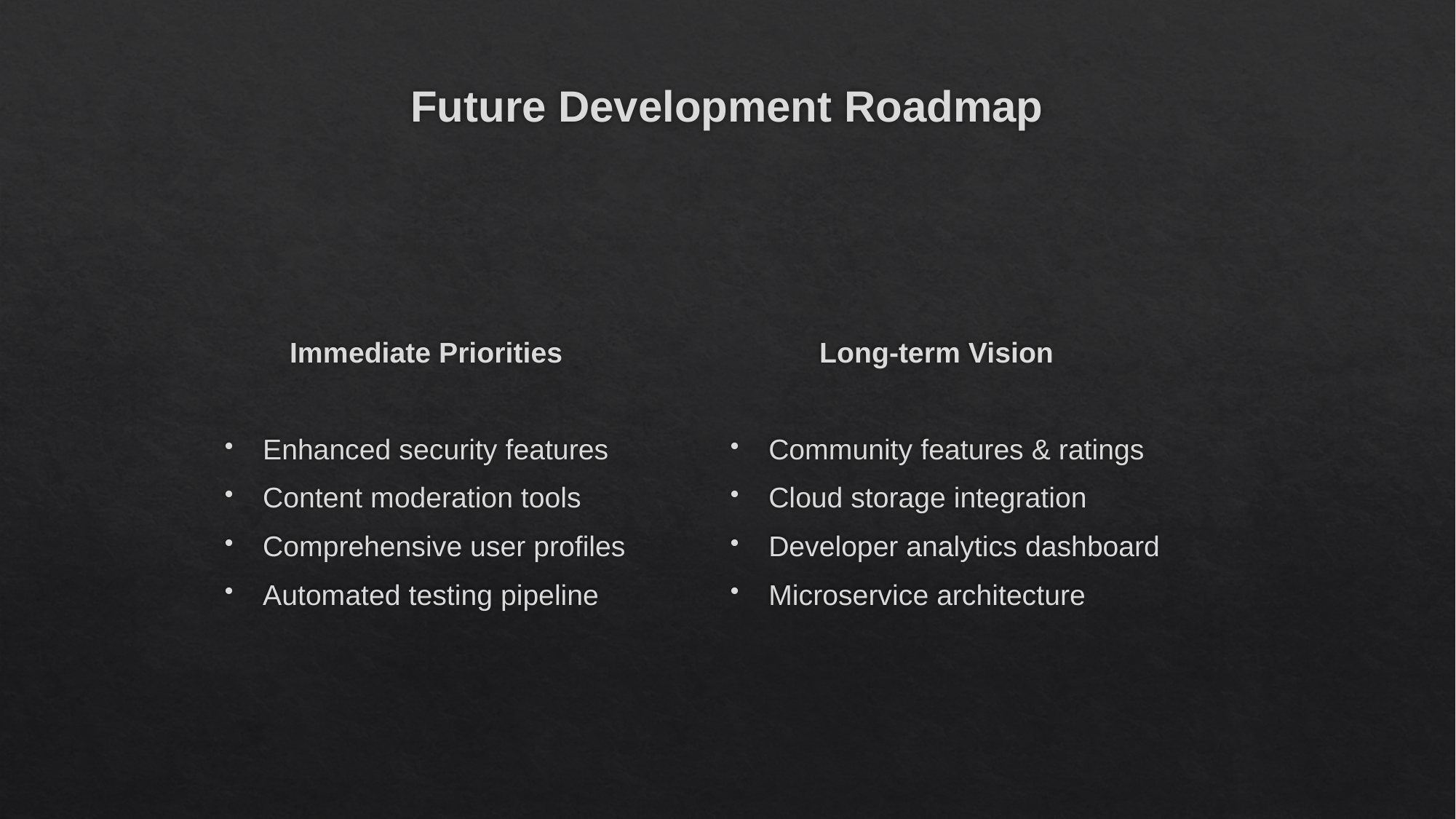

# Future Development Roadmap

        Immediate Priorities

Enhanced security features
Content moderation tools
Comprehensive user profiles
Automated testing pipeline

           Long-term Vision

Community features & ratings
Cloud storage integration
Developer analytics dashboard
Microservice architecture